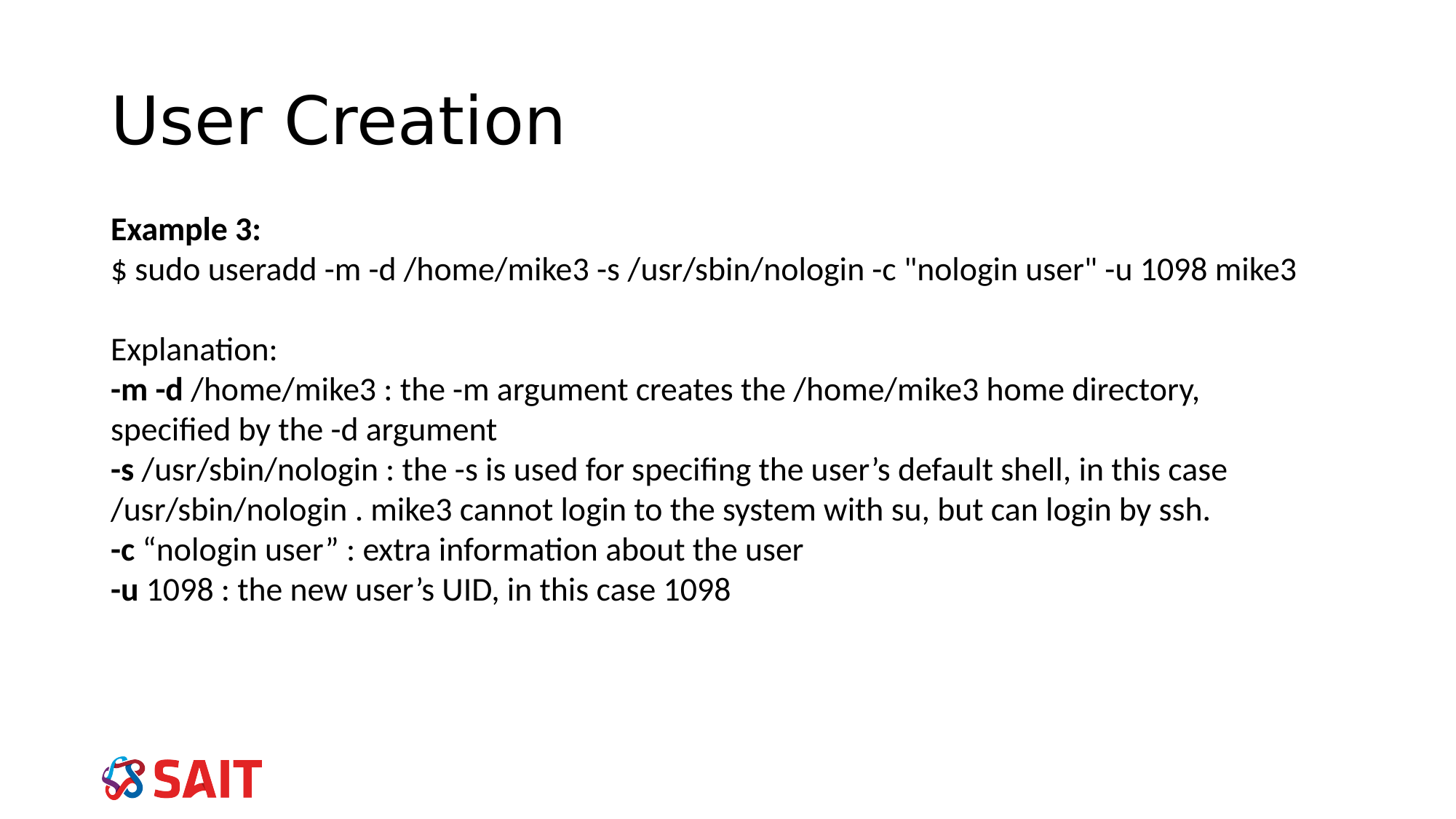

# User Creation
Example 3:
$ sudo useradd -m -d /home/mike3 -s /usr/sbin/nologin -c "nologin user" -u 1098 mike3

Explanation:
-m -d /home/mike3 : the -m argument creates the /home/mike3 home directory, specified by the -d argument
-s /usr/sbin/nologin : the -s is used for specifing the user’s default shell, in this case /usr/sbin/nologin . mike3 cannot login to the system with su, but can login by ssh.
-c “nologin user” : extra information about the user
-u 1098 : the new user’s UID, in this case 1098